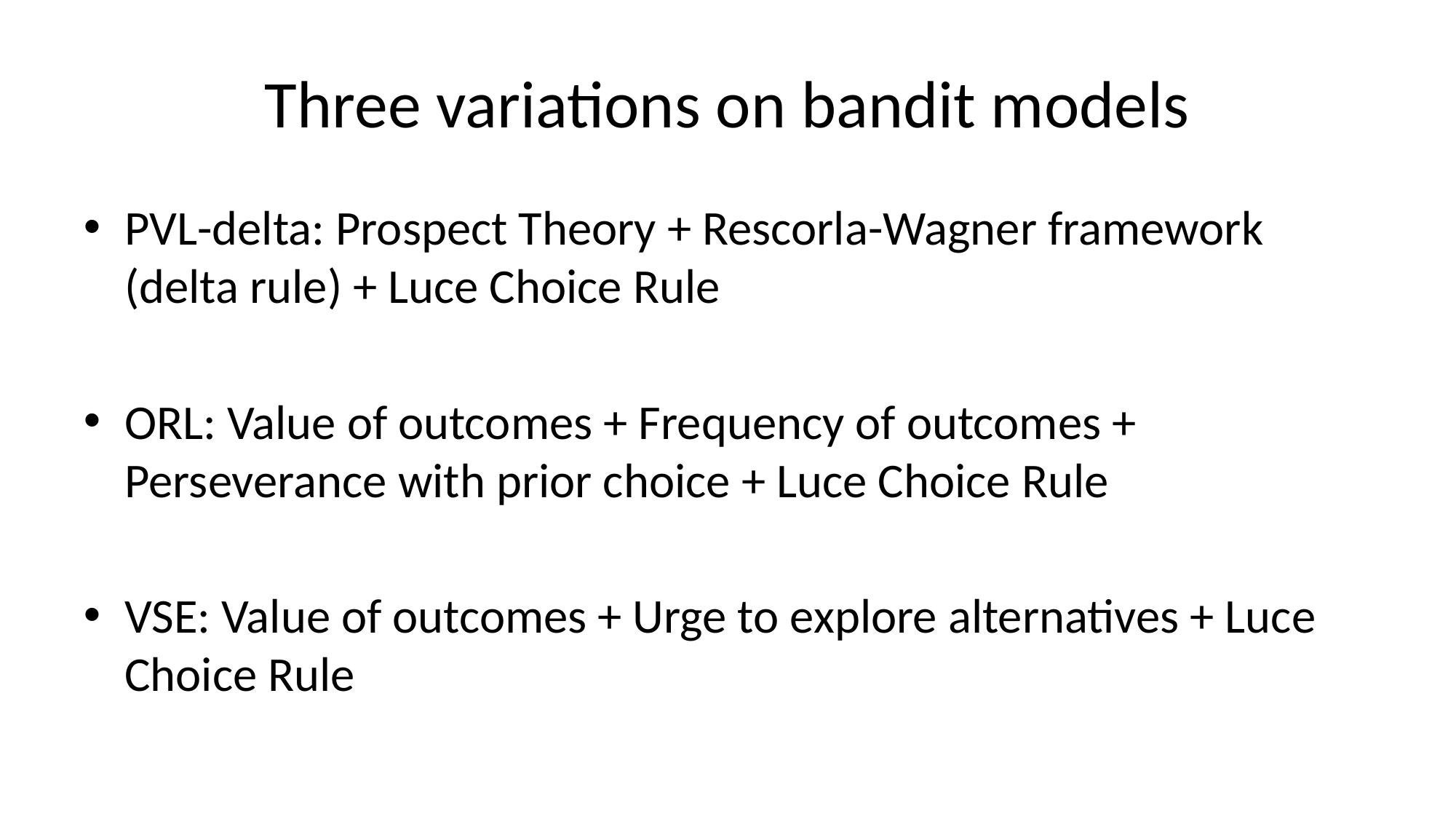

# Three variations on bandit models
PVL-delta: Prospect Theory + Rescorla-Wagner framework (delta rule) + Luce Choice Rule

ORL: Value of outcomes + Frequency of outcomes + Perseverance with prior choice + Luce Choice Rule

VSE: Value of outcomes + Urge to explore alternatives + Luce Choice Rule